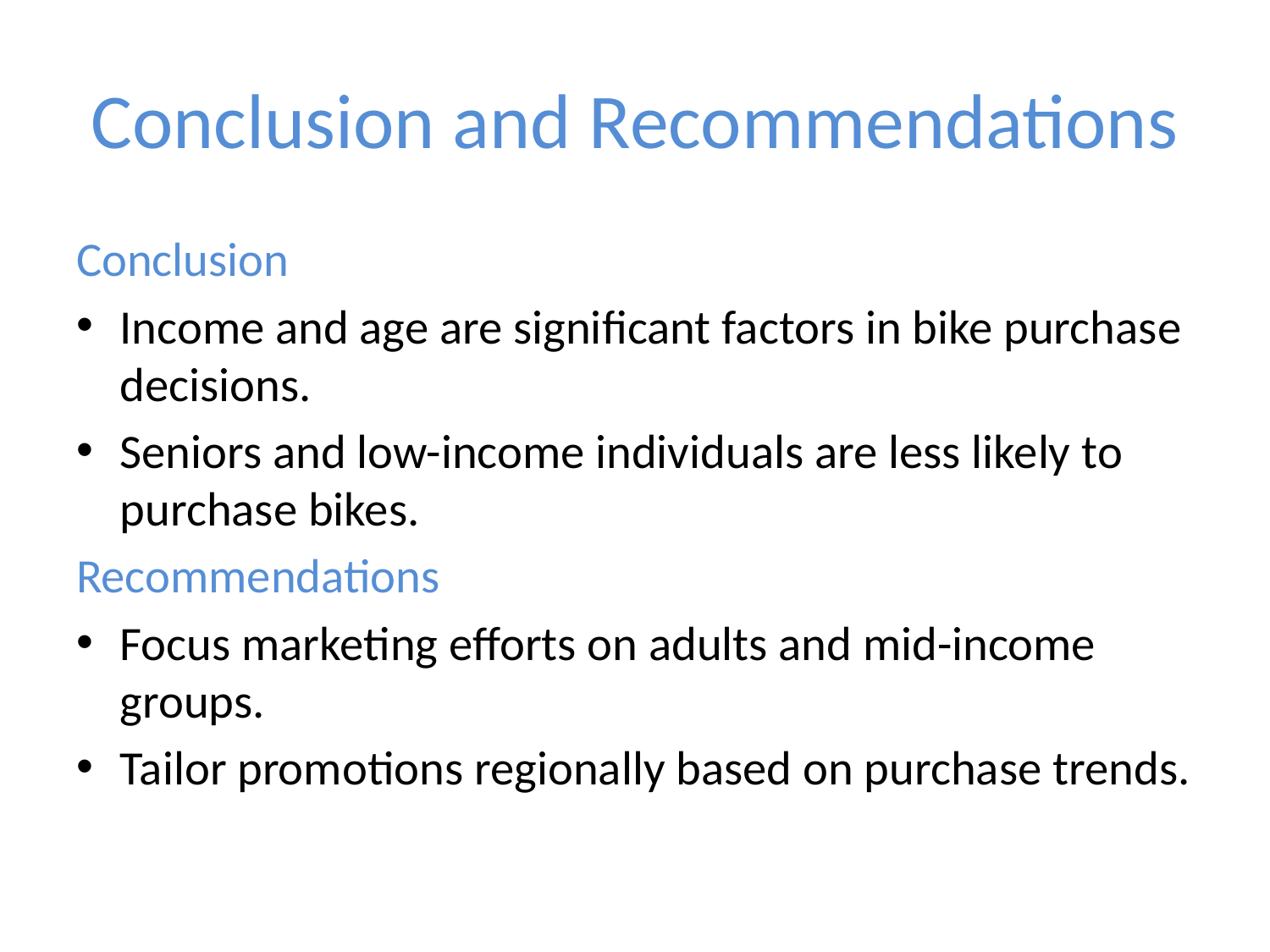

# Conclusion and Recommendations
Conclusion
Income and age are significant factors in bike purchase decisions.
Seniors and low-income individuals are less likely to purchase bikes.
Recommendations
Focus marketing efforts on adults and mid-income groups.
Tailor promotions regionally based on purchase trends.